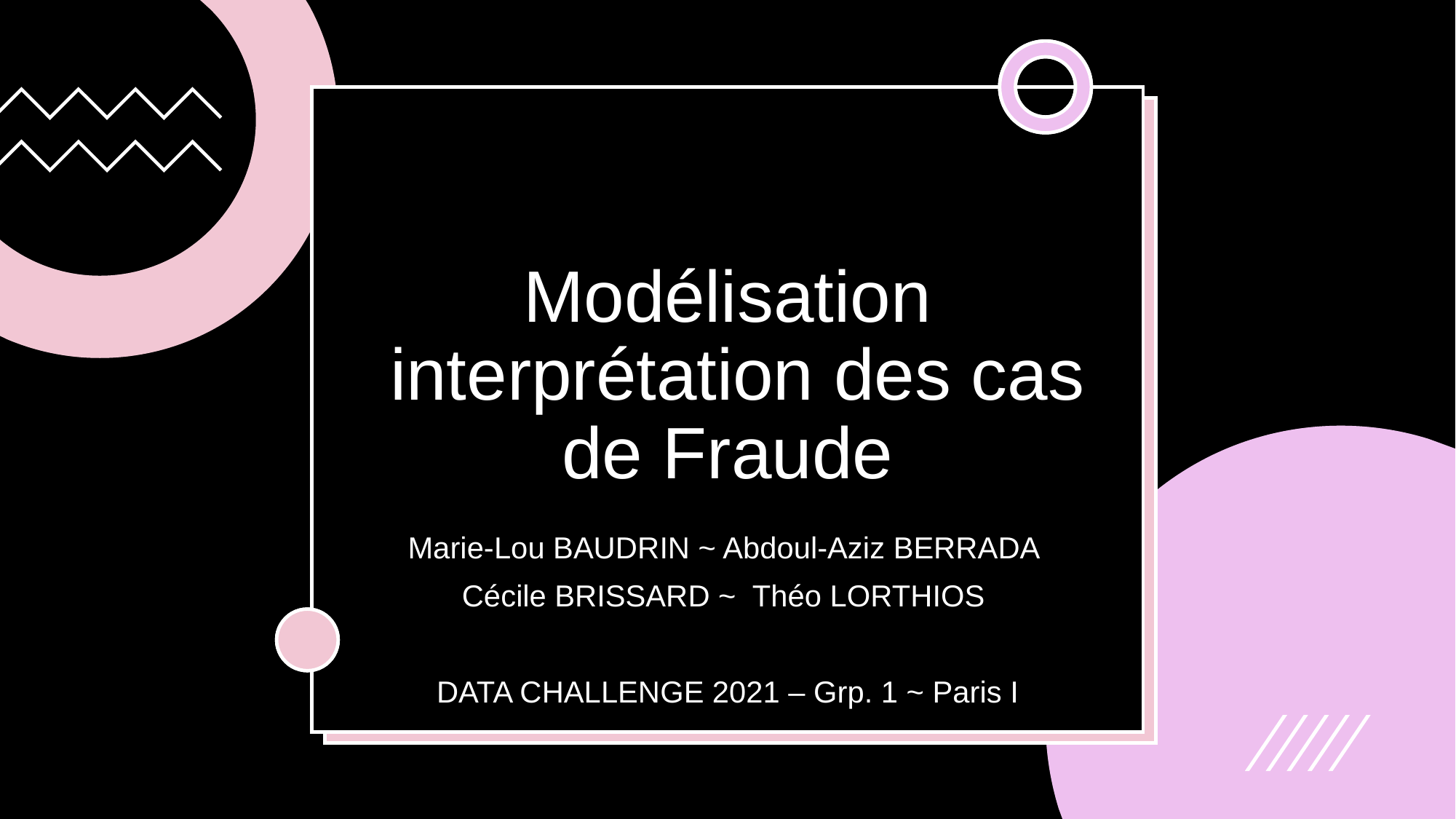

# Modélisation  interprétation des cas de Fraude

Marie-Lou BAUDRIN ~ Abdoul-Aziz BERRADA
Cécile BRISSARD ~  Théo LORTHIOS

DATA CHALLENGE 2021 – Grp. 1 ~ Paris I